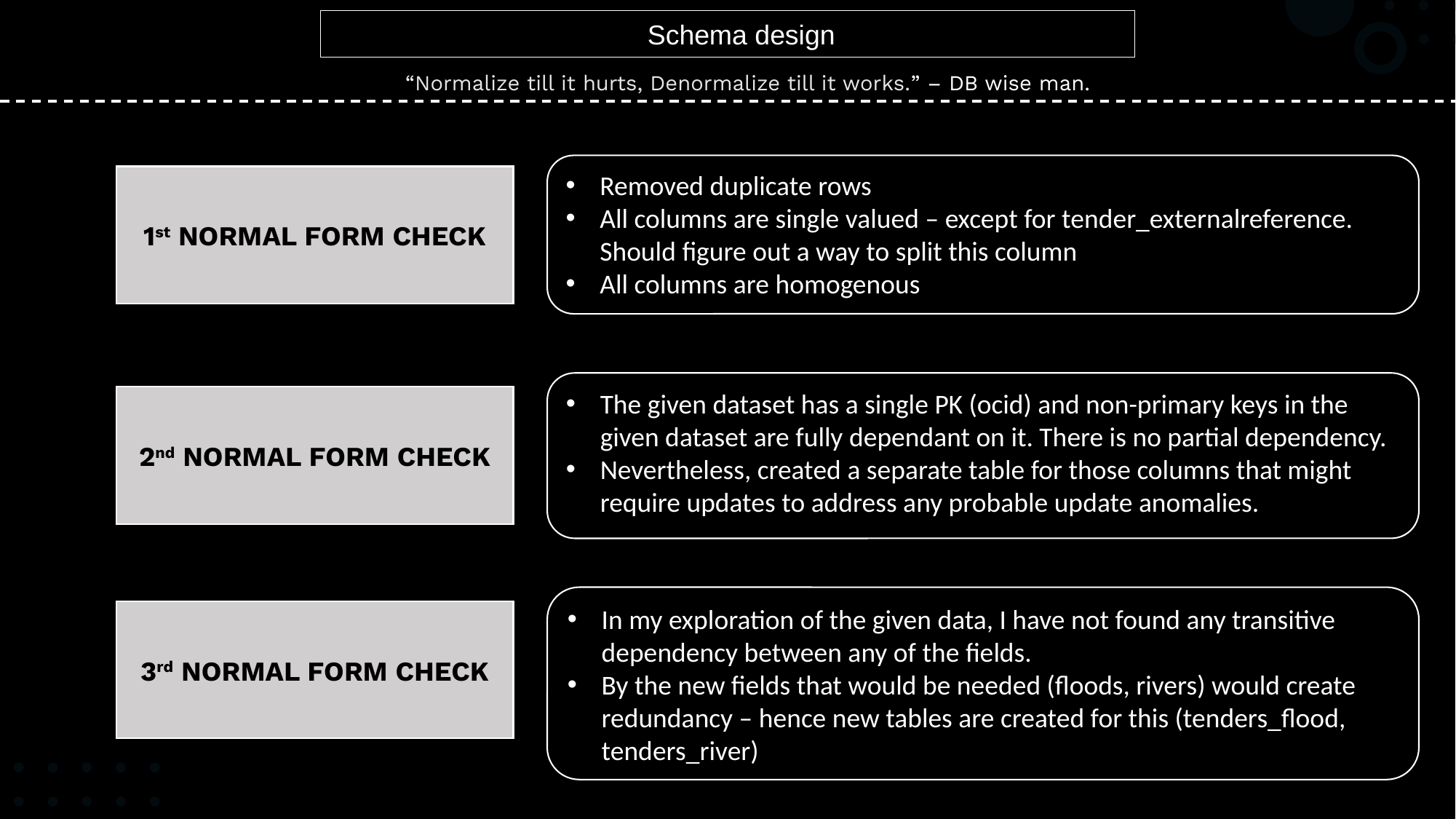

Schema design
“Normalize till it hurts, Denormalize till it works.” – DB wise man.
Removed duplicate rows
All columns are single valued – except for tender_externalreference. Should figure out a way to split this column
All columns are homogenous
1st NORMAL FORM CHECK
The given dataset has a single PK (ocid) and non-primary keys in the given dataset are fully dependant on it. There is no partial dependency.
Nevertheless, created a separate table for those columns that might require updates to address any probable update anomalies.
2nd NORMAL FORM CHECK
In my exploration of the given data, I have not found any transitive dependency between any of the fields.
By the new fields that would be needed (floods, rivers) would create redundancy – hence new tables are created for this (tenders_flood, tenders_river)
3rd NORMAL FORM CHECK